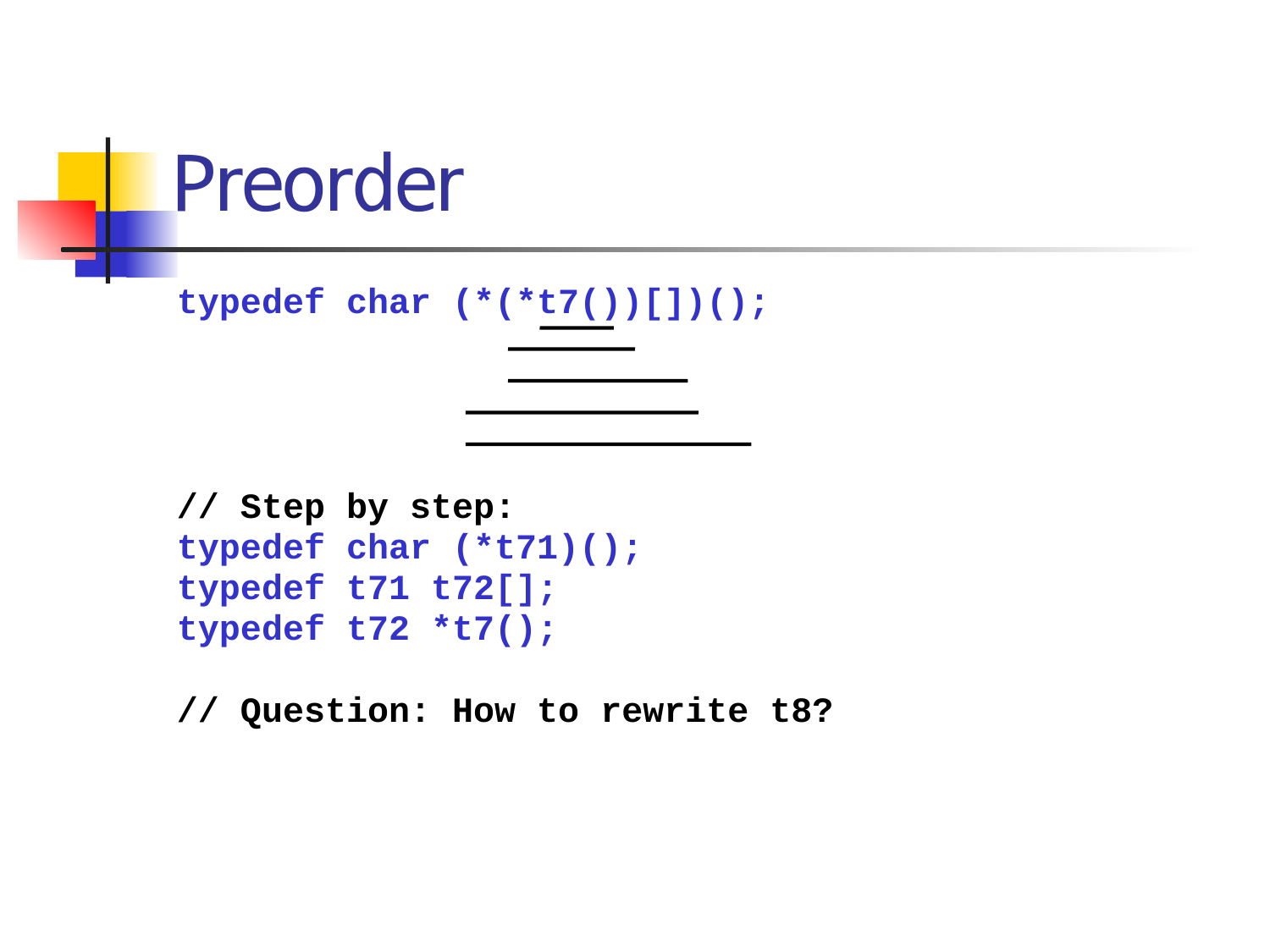

# Preorder
typedef char (*(*t7())[])();

// Step by step:
typedef char (*t71)();
typedef t71 t72[];
typedef t72 *t7();

// Question: How to rewrite t8?